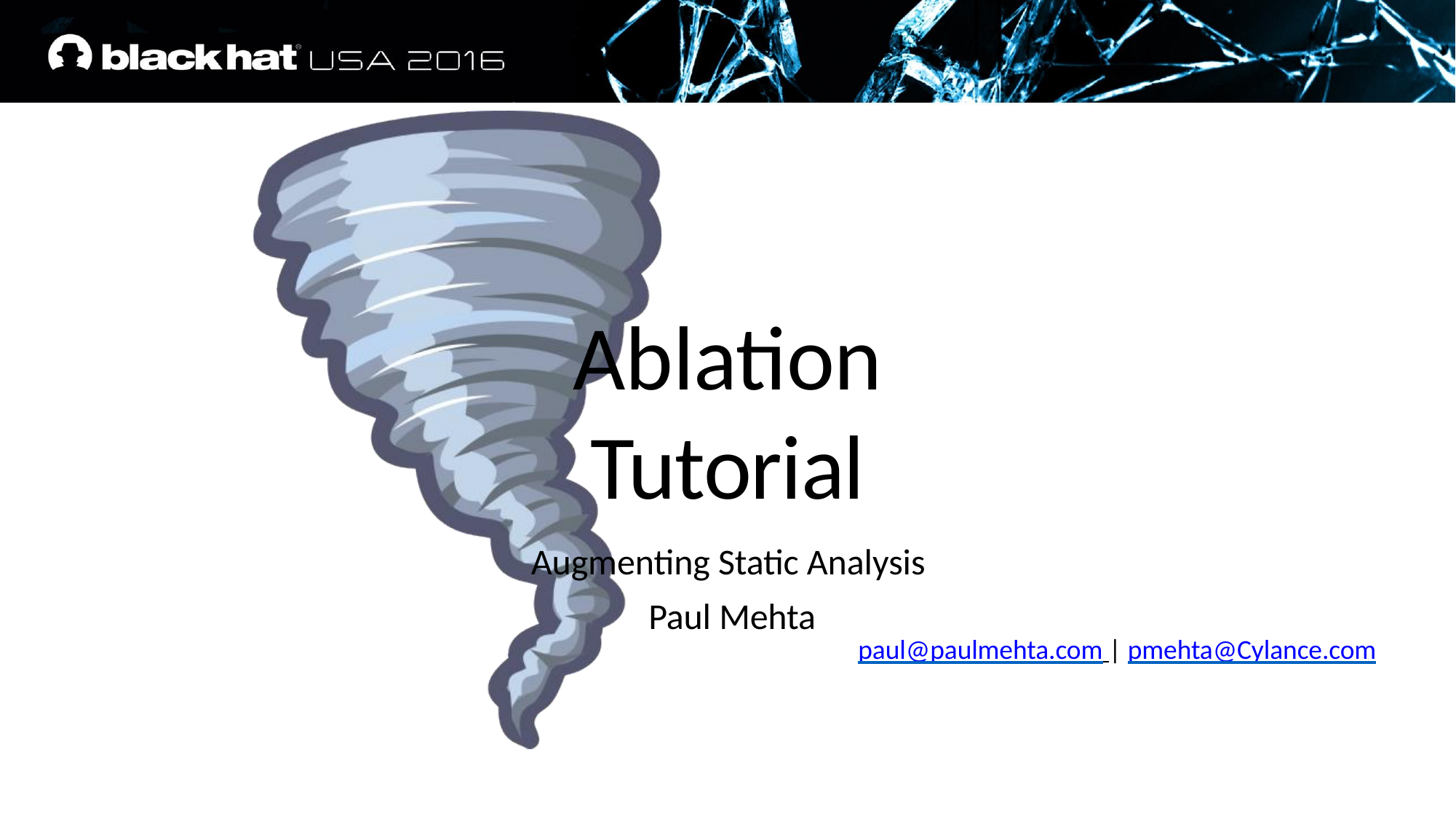

Ablation Tutorial
Augmenting Static Analysis  Paul Mehta
paul@paulmehta.com | pmehta@Cylance.com